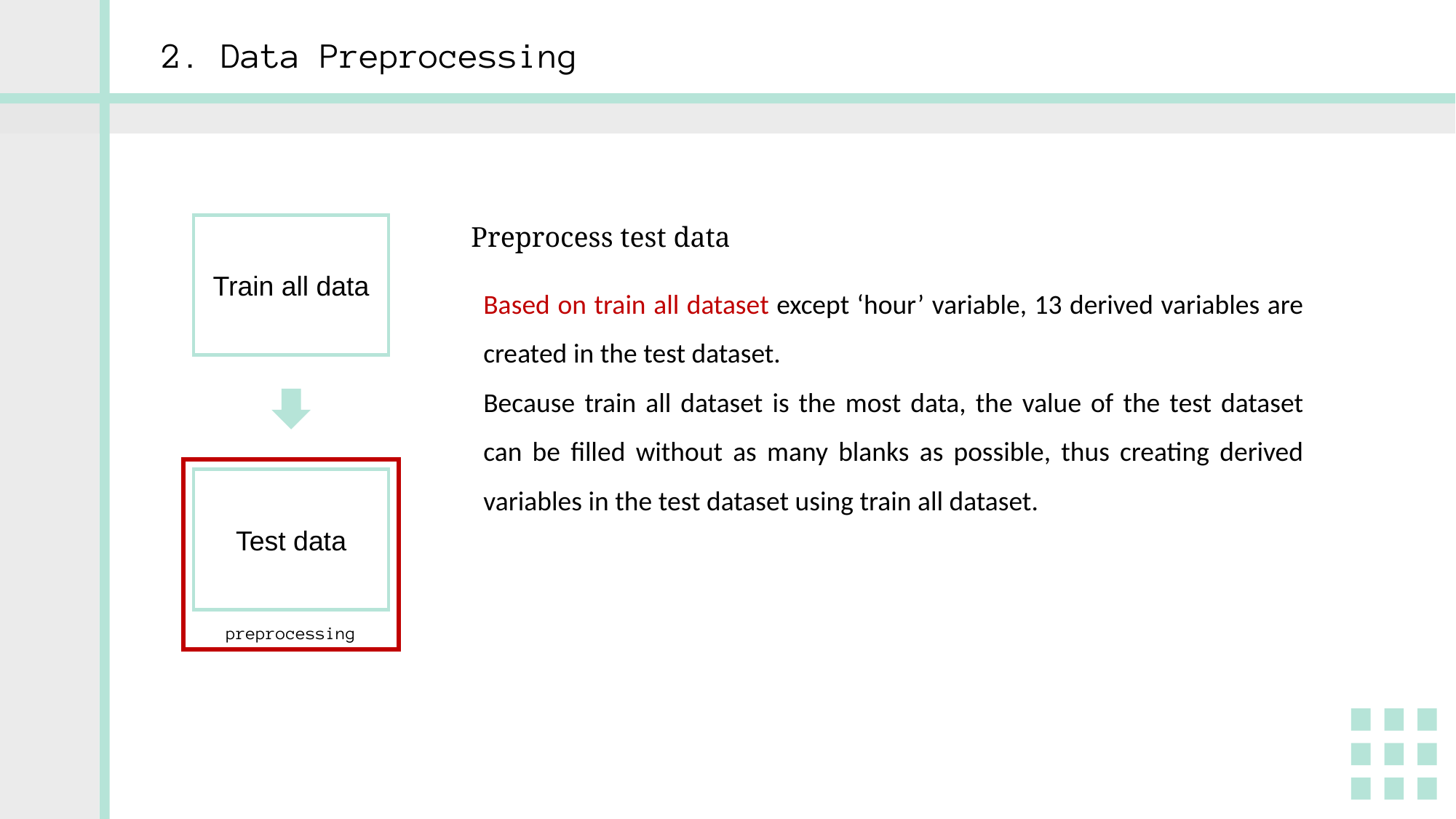

2. Data Preprocessing

Train all data

Test data
preprocessing
Preprocess test data
Based on train all dataset except ‘hour’ variable, 13 derived variables are created in the test dataset.
Because train all dataset is the most data, the value of the test dataset can be filled without as many blanks as possible, thus creating derived variables in the test dataset using train all dataset.